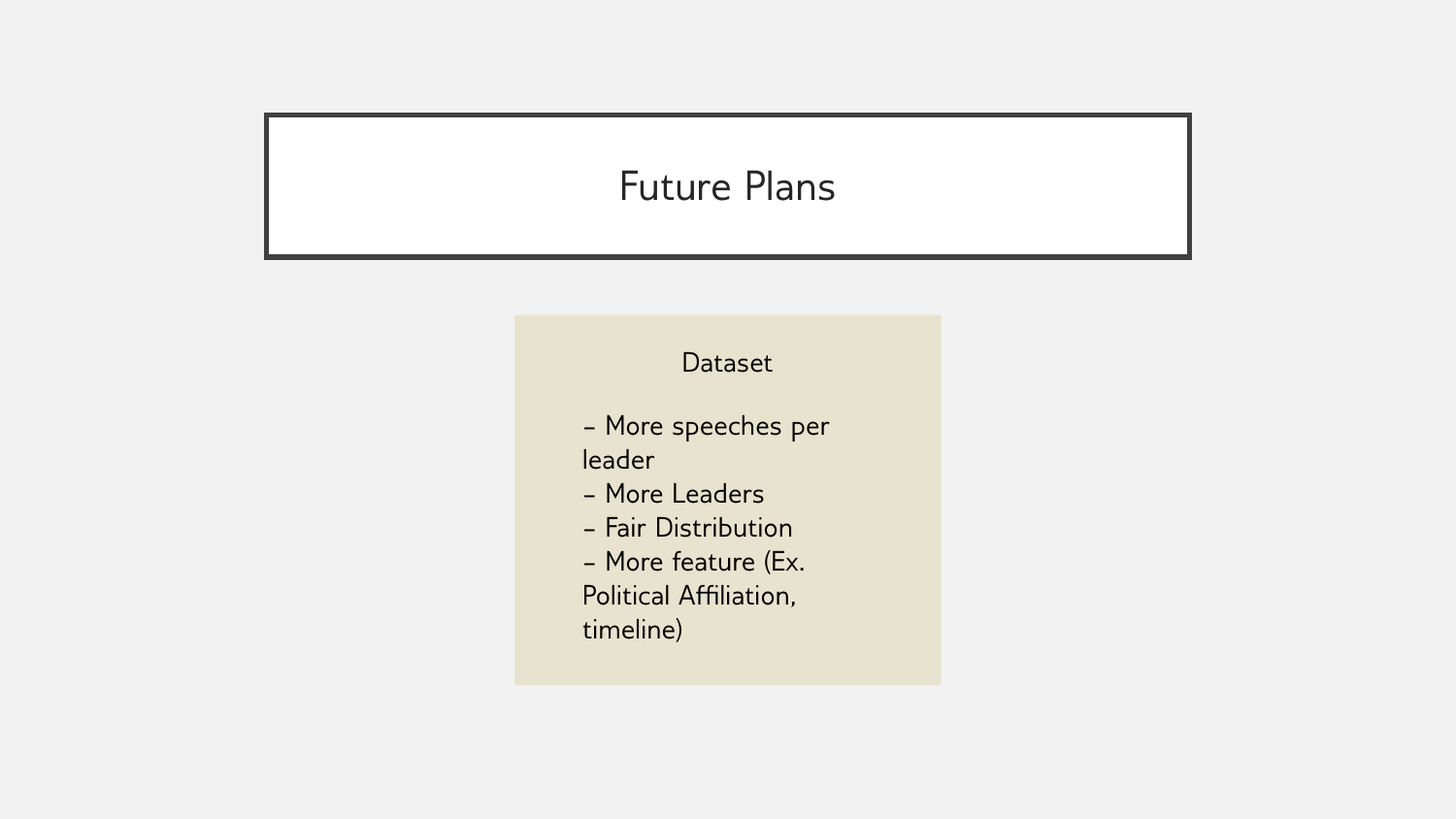

# Future Plans

 Dataset
– More speeches per leader
– More Leaders
– Fair Distribution
– More feature (Ex. Political Affiliation, timeline)